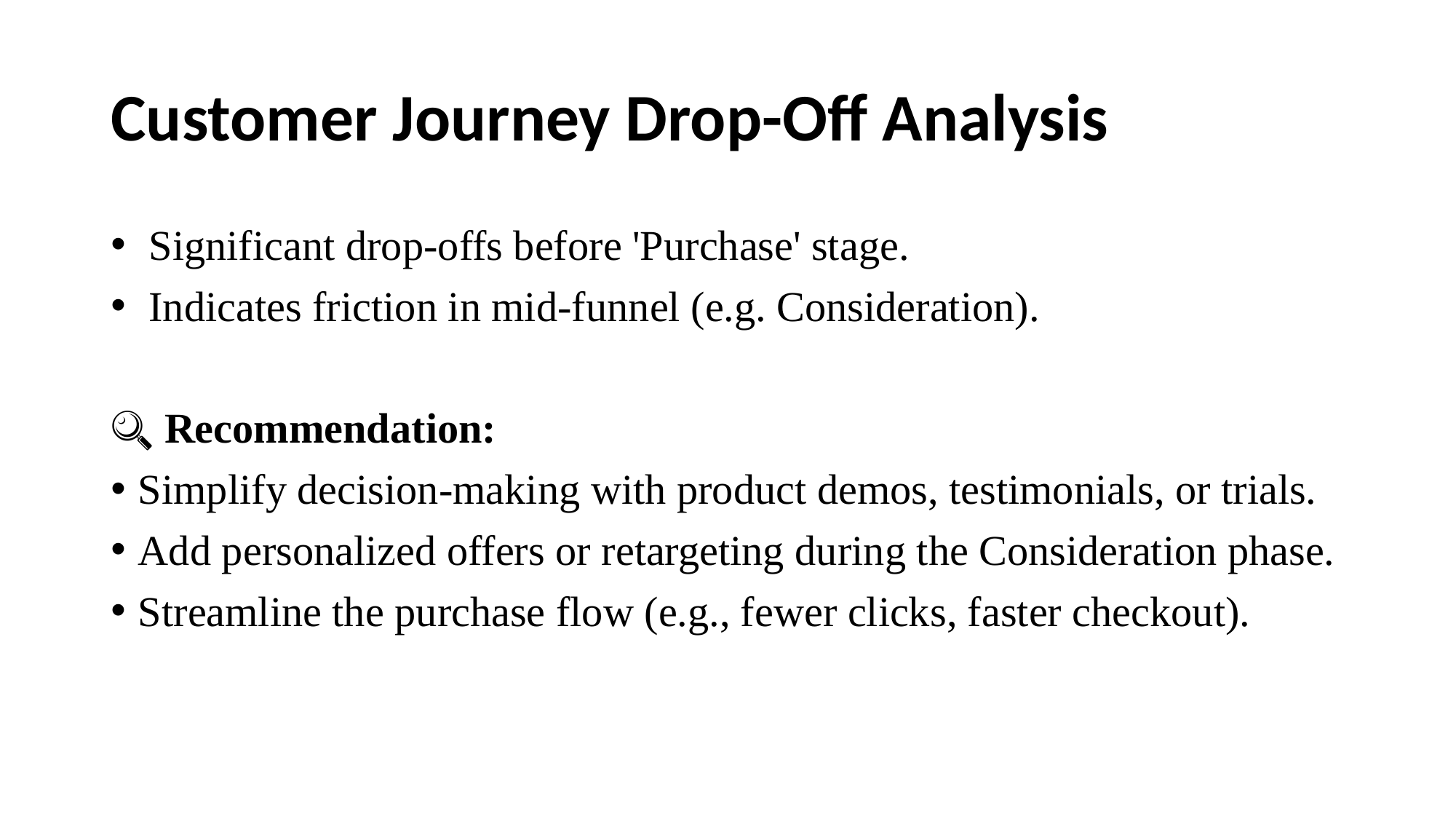

# Customer Journey Drop-Off Analysis
 Significant drop-offs before 'Purchase' stage.
 Indicates friction in mid-funnel (e.g. Consideration).

🔍 Recommendation:
Simplify decision-making with product demos, testimonials, or trials.
Add personalized offers or retargeting during the Consideration phase.
Streamline the purchase flow (e.g., fewer clicks, faster checkout).